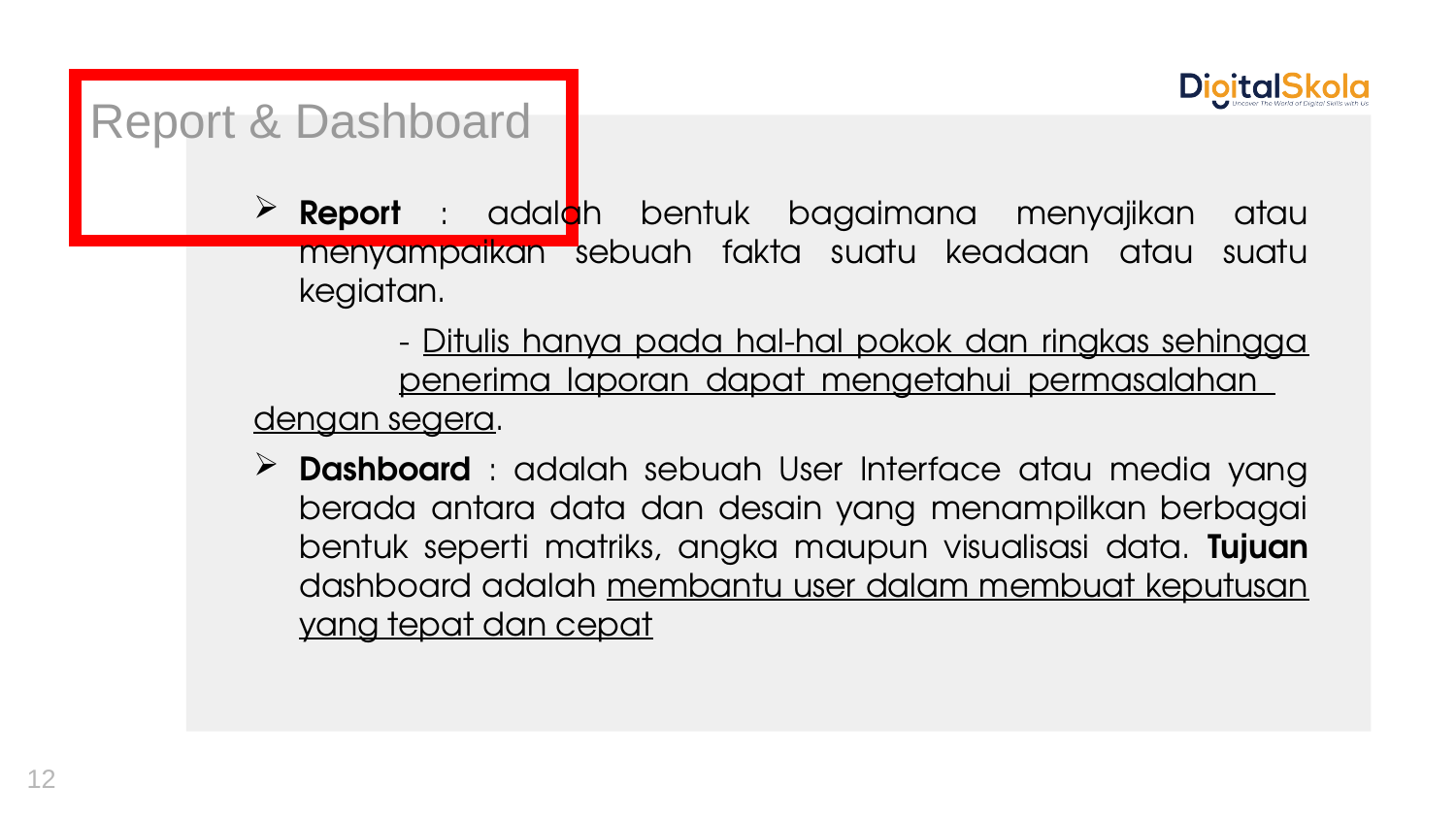

# Report & Dashboard
Report : adalah bentuk bagaimana menyajikan atau menyampaikan sebuah fakta suatu keadaan atau suatu kegiatan.
	- Ditulis hanya pada hal-hal pokok dan ringkas sehingga 	penerima laporan dapat mengetahui permasalahan 	dengan segera.
Dashboard : adalah sebuah User Interface atau media yang berada antara data dan desain yang menampilkan berbagai bentuk seperti matriks, angka maupun visualisasi data. Tujuan dashboard adalah membantu user dalam membuat keputusan yang tepat dan cepat
12